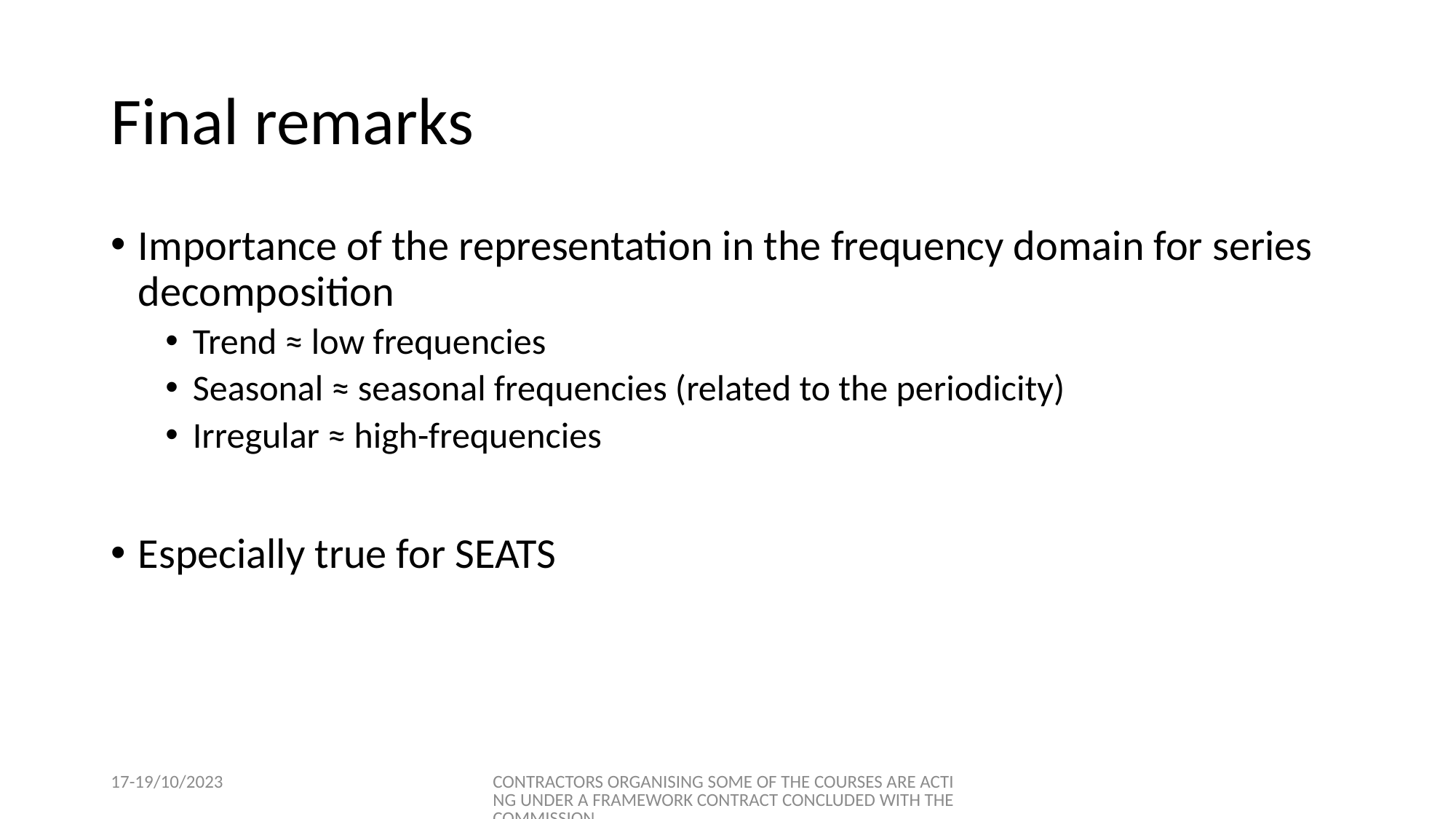

# Final remarks
Importance of the representation in the frequency domain for series decomposition
Trend ≈ low frequencies
Seasonal ≈ seasonal frequencies (related to the periodicity)
Irregular ≈ high-frequencies

Especially true for SEATS
17-19/10/2023
CONTRACTORS ORGANISING SOME OF THE COURSES ARE ACTING UNDER A FRAMEWORK CONTRACT CONCLUDED WITH THE COMMISSION